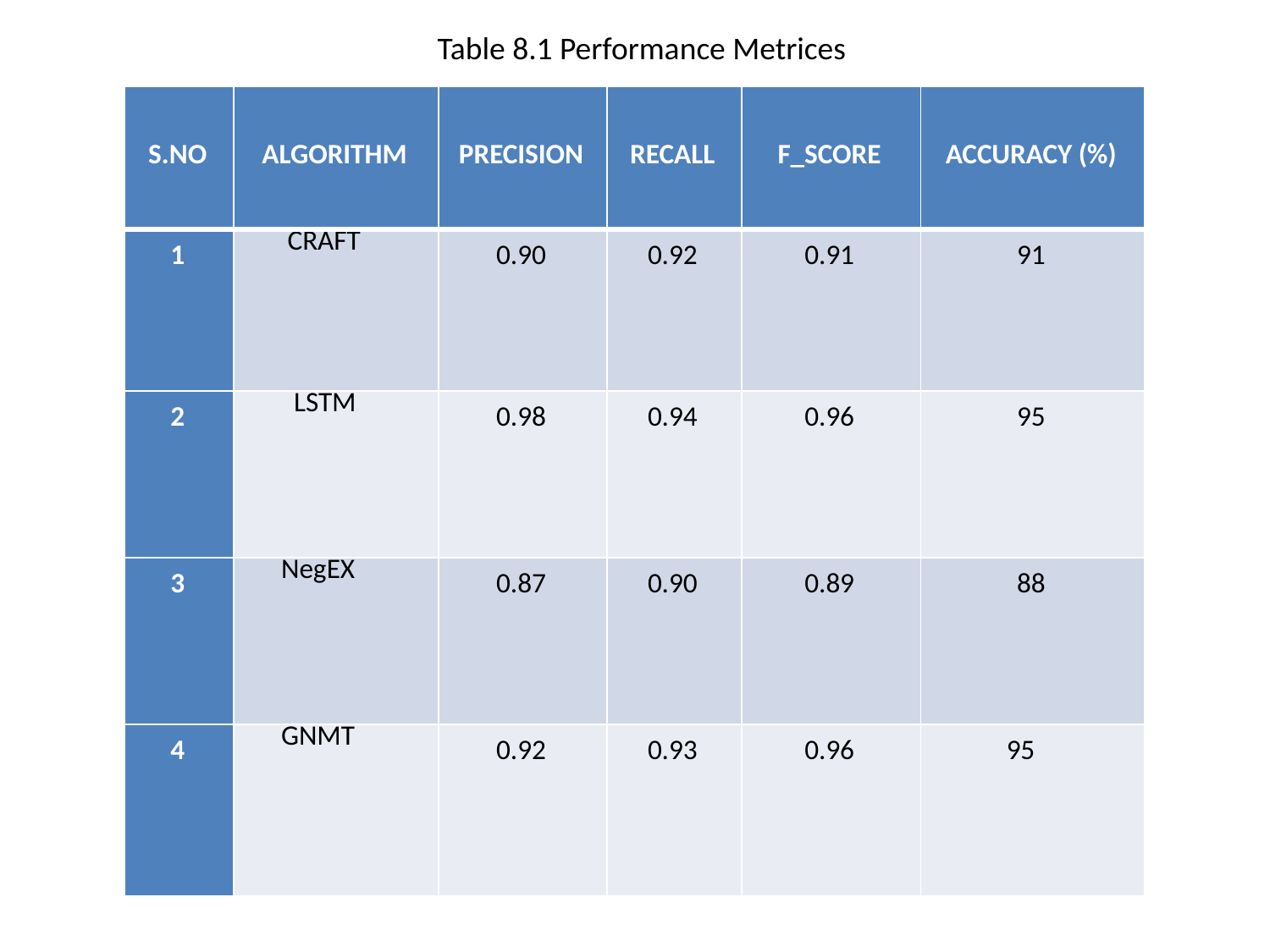

Table 8.1 Performance Metrices
| S.NO | ALGORITHM | PRECISION | RECALL | F\_SCORE | ACCURACY (%) |
| --- | --- | --- | --- | --- | --- |
| 1 | CRAFT | 0.90 | 0.92 | 0.91 | 91 |
| 2 | LSTM | 0.98 | 0.94 | 0.96 | 95 |
| 3 | NegEX | 0.87 | 0.90 | 0.89 | 88 |
| 4 | GNMT | 0.92 | 0.93 | 0.96 | 95 |